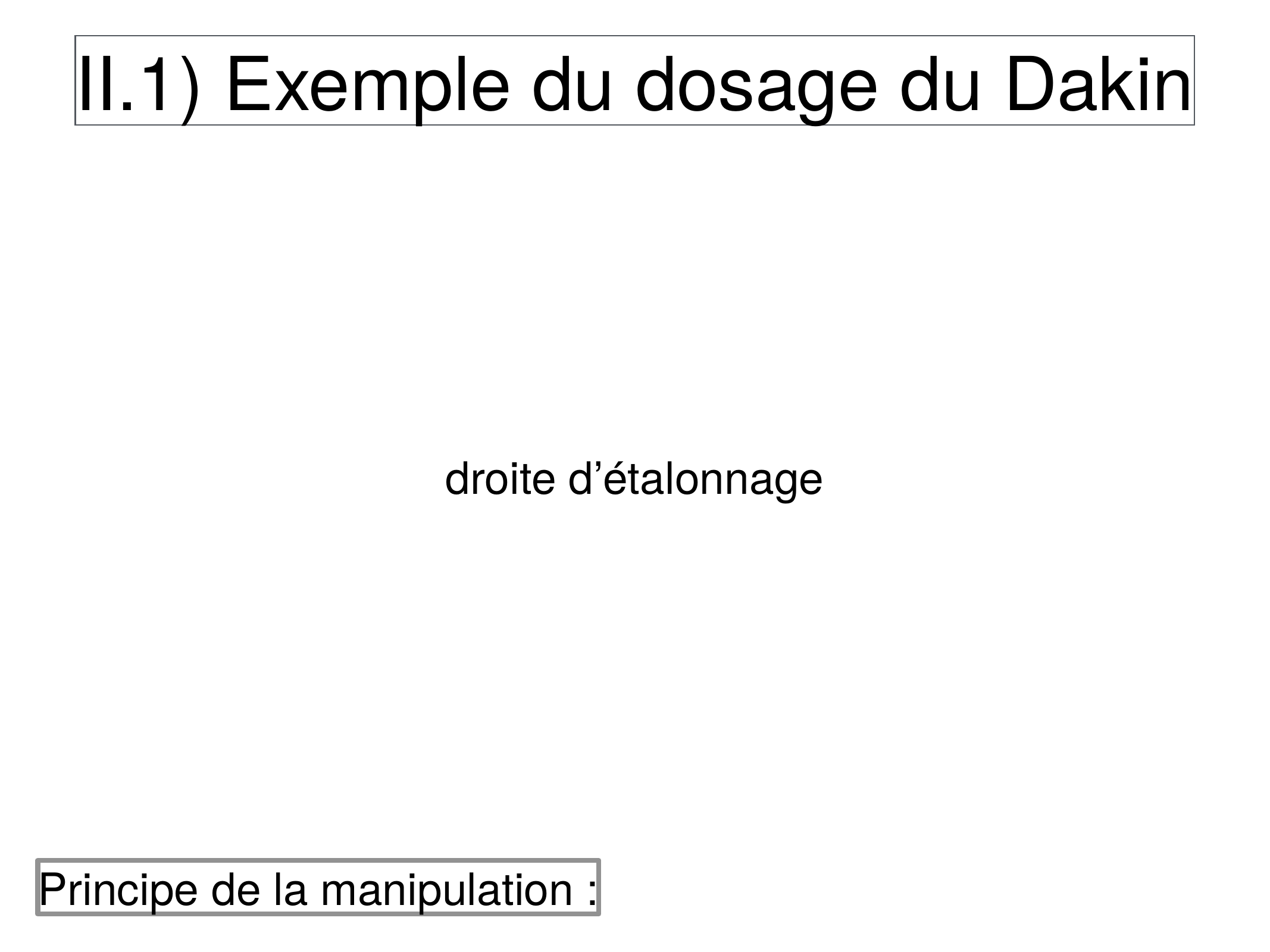

II.1) Exemple du dosage du Dakin
droite d’étalonnage
Principe de la manipulation :
8